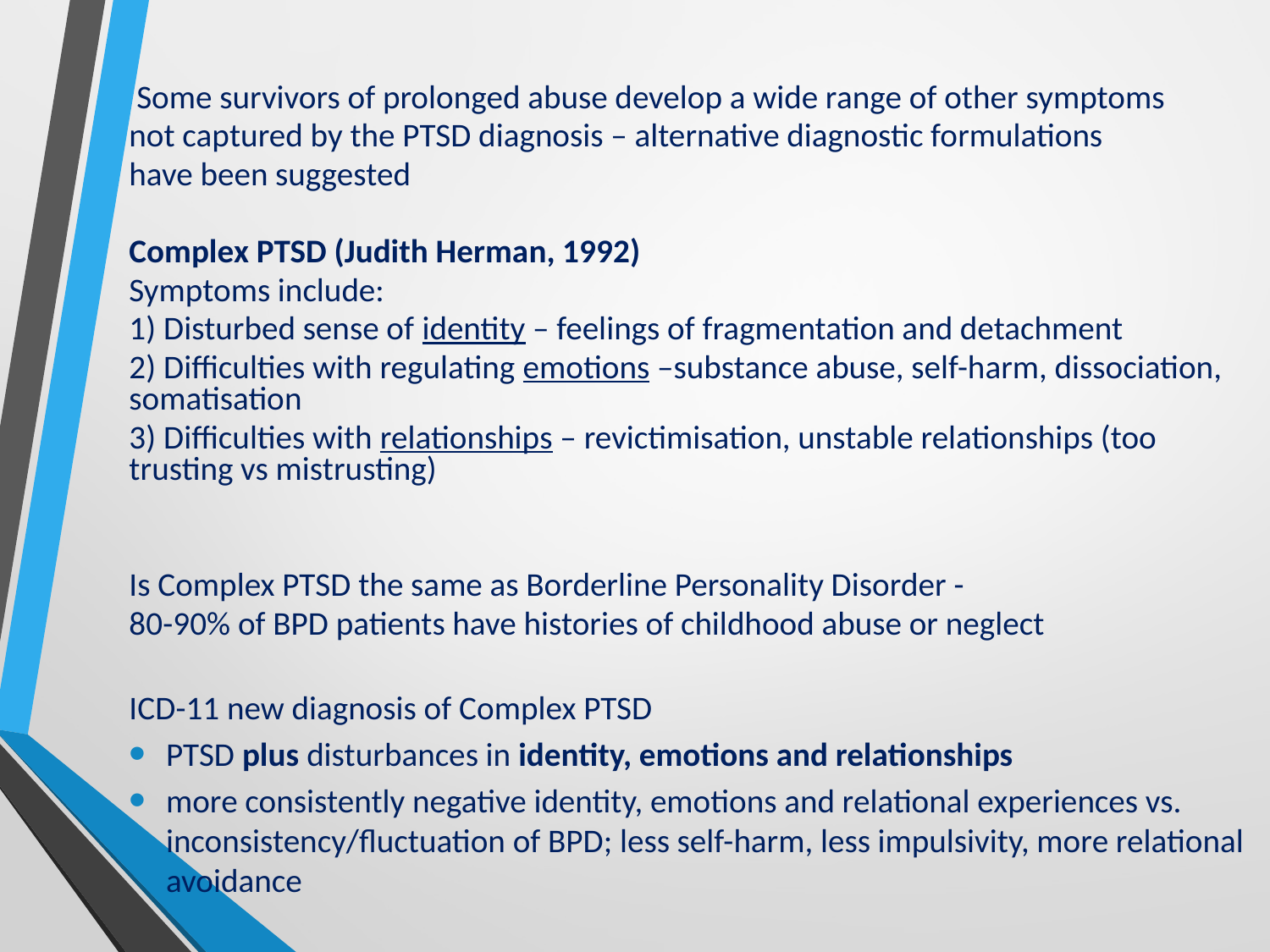

Some survivors of prolonged abuse develop a wide range of other symptoms
not captured by the PTSD diagnosis – alternative diagnostic formulations
have been suggested

Complex PTSD (Judith Herman, 1992)
Symptoms include:
1) Disturbed sense of identity – feelings of fragmentation and detachment
2) Difficulties with regulating emotions –substance abuse, self-harm, dissociation, somatisation
3) Difficulties with relationships – revictimisation, unstable relationships (too trusting vs mistrusting)

Is Complex PTSD the same as Borderline Personality Disorder -
80-90% of BPD patients have histories of childhood abuse or neglect

ICD-11 new diagnosis of Complex PTSD
PTSD plus disturbances in identity, emotions and relationships
more consistently negative identity, emotions and relational experiences vs. inconsistency/fluctuation of BPD; less self-harm, less impulsivity, more relational avoidance